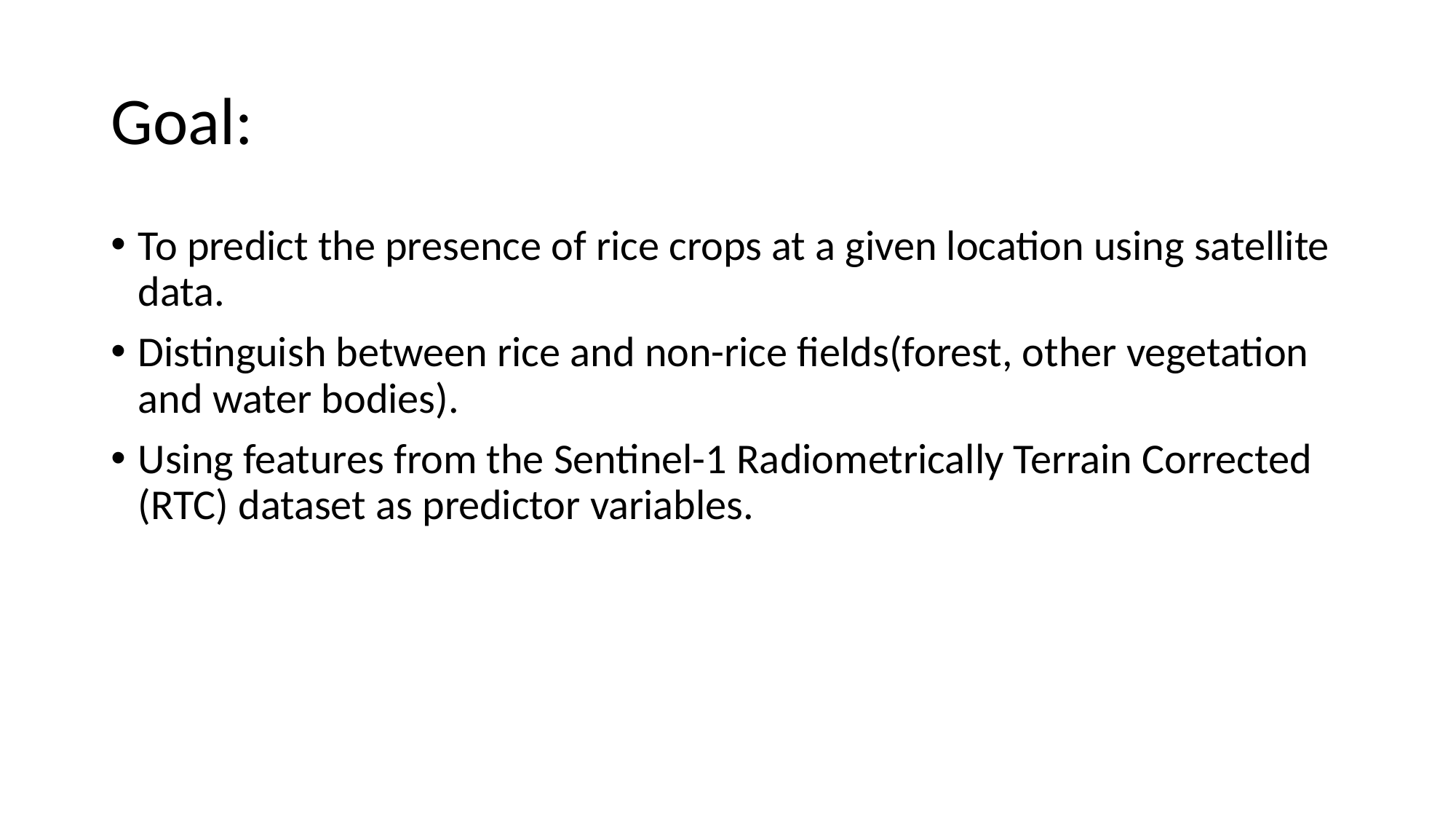

# Goal:
To predict the presence of rice crops at a given location using satellite data.
Distinguish between rice and non-rice fields(forest, other vegetation and water bodies).
Using features from the Sentinel-1 Radiometrically Terrain Corrected (RTC) dataset as predictor variables.